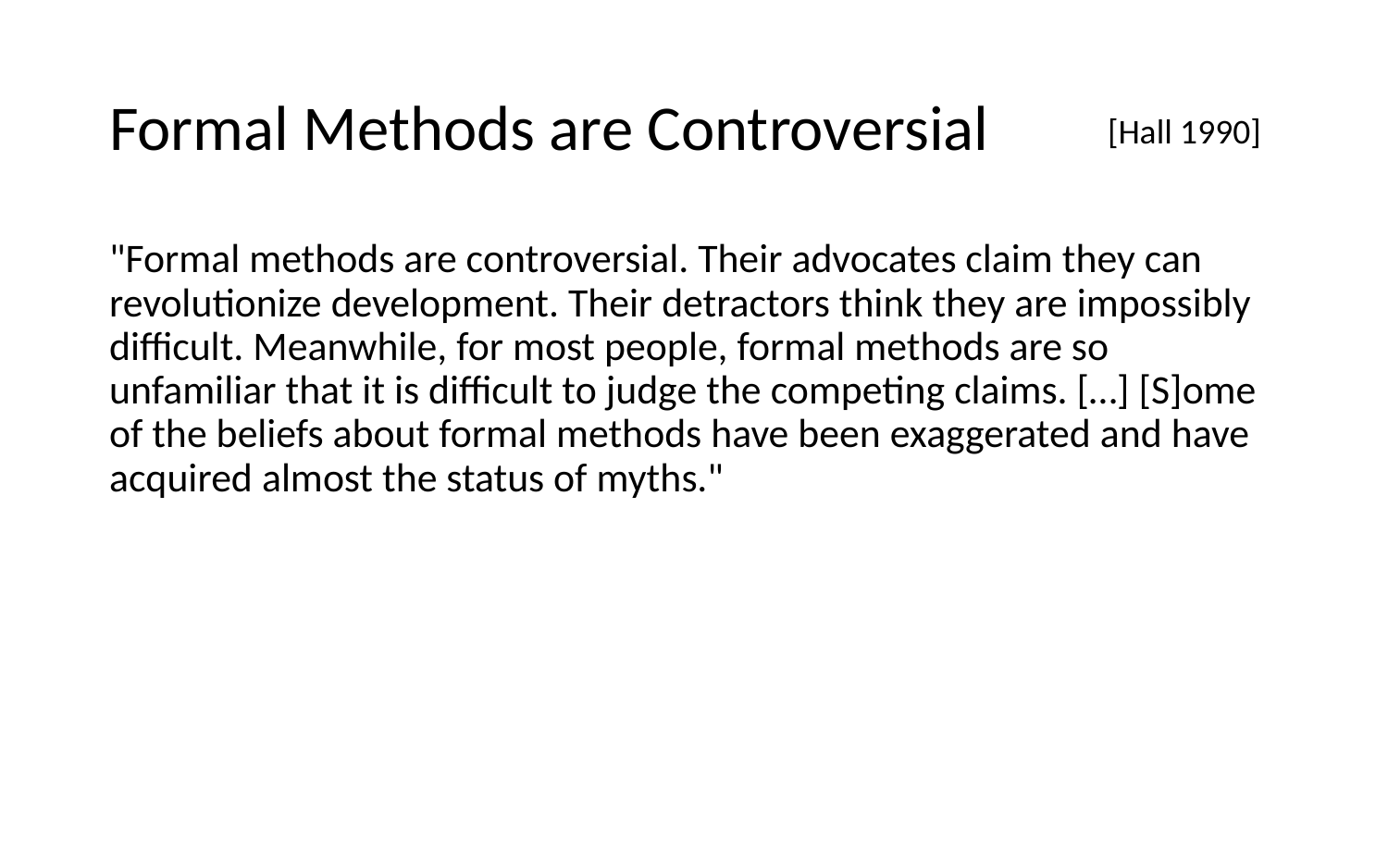

# Formal Methods are Controversial
[Hall 1990]
"Formal methods are controversial. Their advocates claim they can revolutionize development. Their detractors think they are impossibly difficult. Meanwhile, for most people, formal methods are so unfamiliar that it is difficult to judge the competing claims. […] [S]ome of the beliefs about formal methods have been exaggerated and have acquired almost the status of myths."